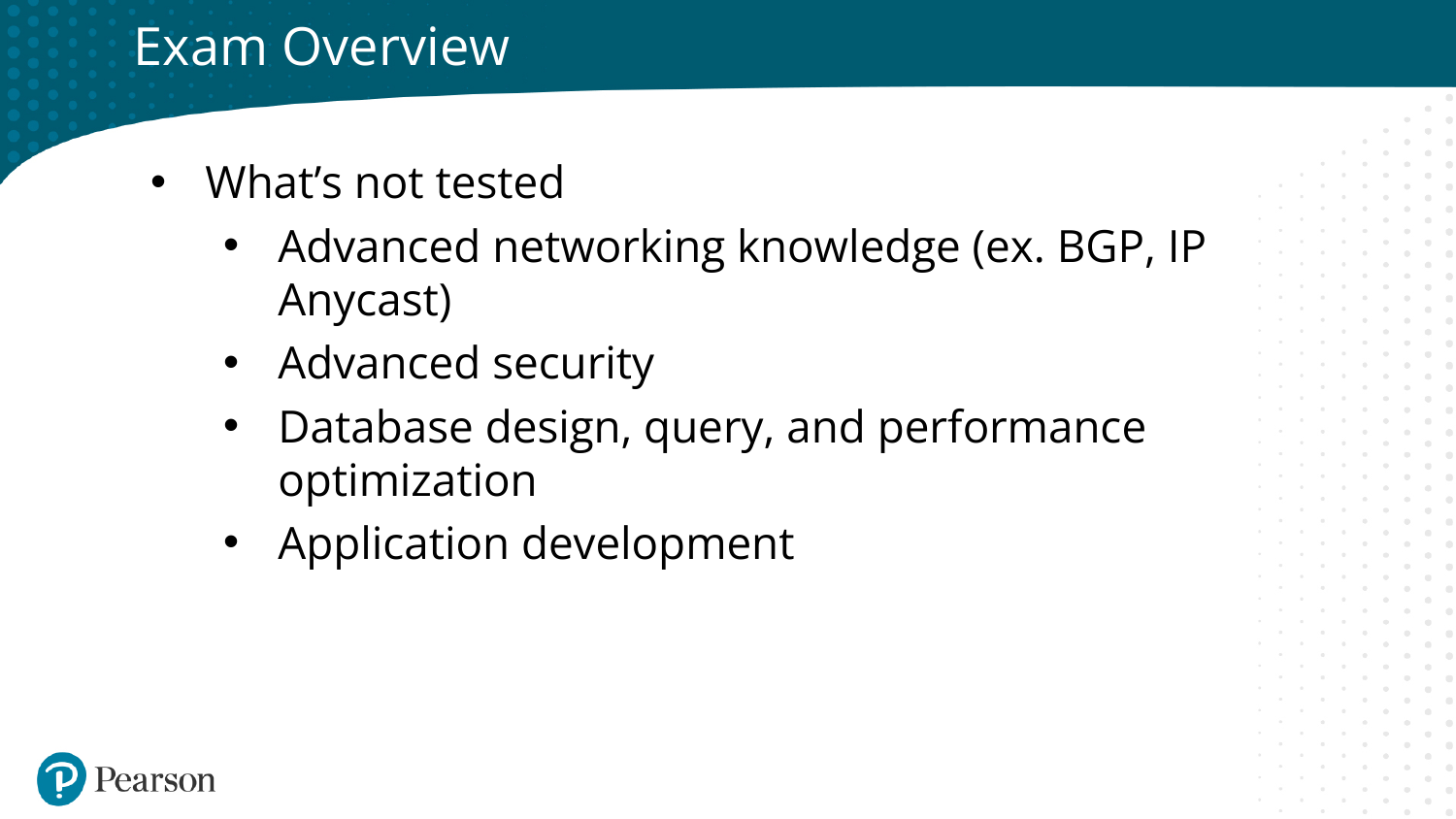

# Exam Overview
What’s not tested
Advanced networking knowledge (ex. BGP, IP Anycast)
Advanced security
Database design, query, and performance optimization
Application development